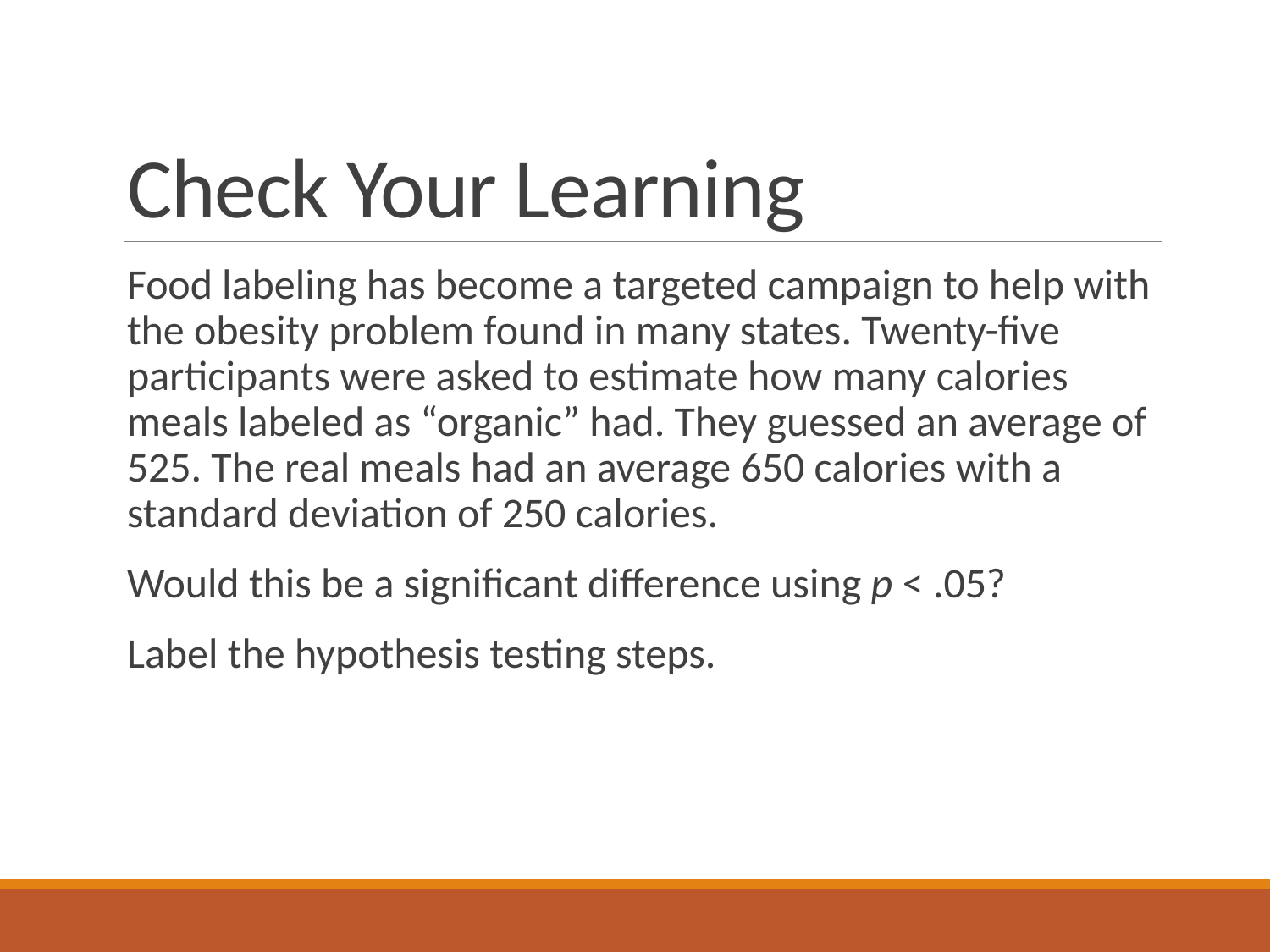

# Check Your Learning
Food labeling has become a targeted campaign to help with the obesity problem found in many states. Twenty-five participants were asked to estimate how many calories meals labeled as “organic” had. They guessed an average of 525. The real meals had an average 650 calories with a standard deviation of 250 calories.
Would this be a significant difference using p < .05?
Label the hypothesis testing steps.